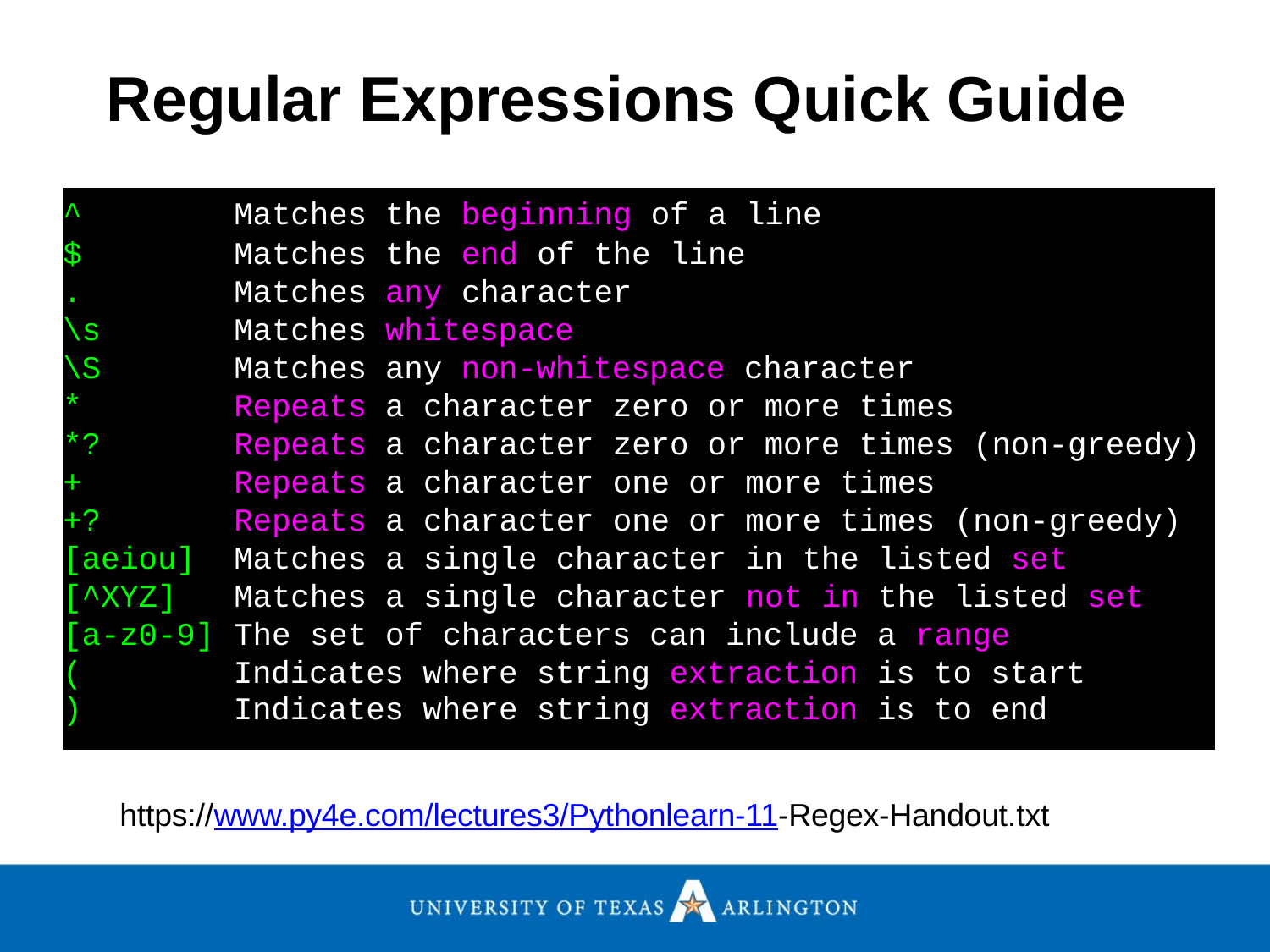

# Regular Expressions Quick Guide
| ^ | Matches | the beginning of a line |
| --- | --- | --- |
| $ | Matches | the end of the line |
| . | Matches | any character |
| \s | Matches | whitespace |
| \S | Matches | any non-whitespace character |
| \* | Repeats | a character zero or more times |
| \*? | Repeats | a character zero or more times (non-greedy) |
| + | Repeats | a character one or more times |
| +? | Repeats | a character one or more times (non-greedy) |
| [aeiou] | Matches | a single character in the listed set |
| [^XYZ] | Matches | a single character not in the listed set |
| [a-z0-9] | The set | of characters can include a range |
| ( Indicates where string extraction is to start ) Indicates where string extraction is to end |  |  |
https://www.py4e.com/lectures3/Pythonlearn-11-Regex-Handout.txt